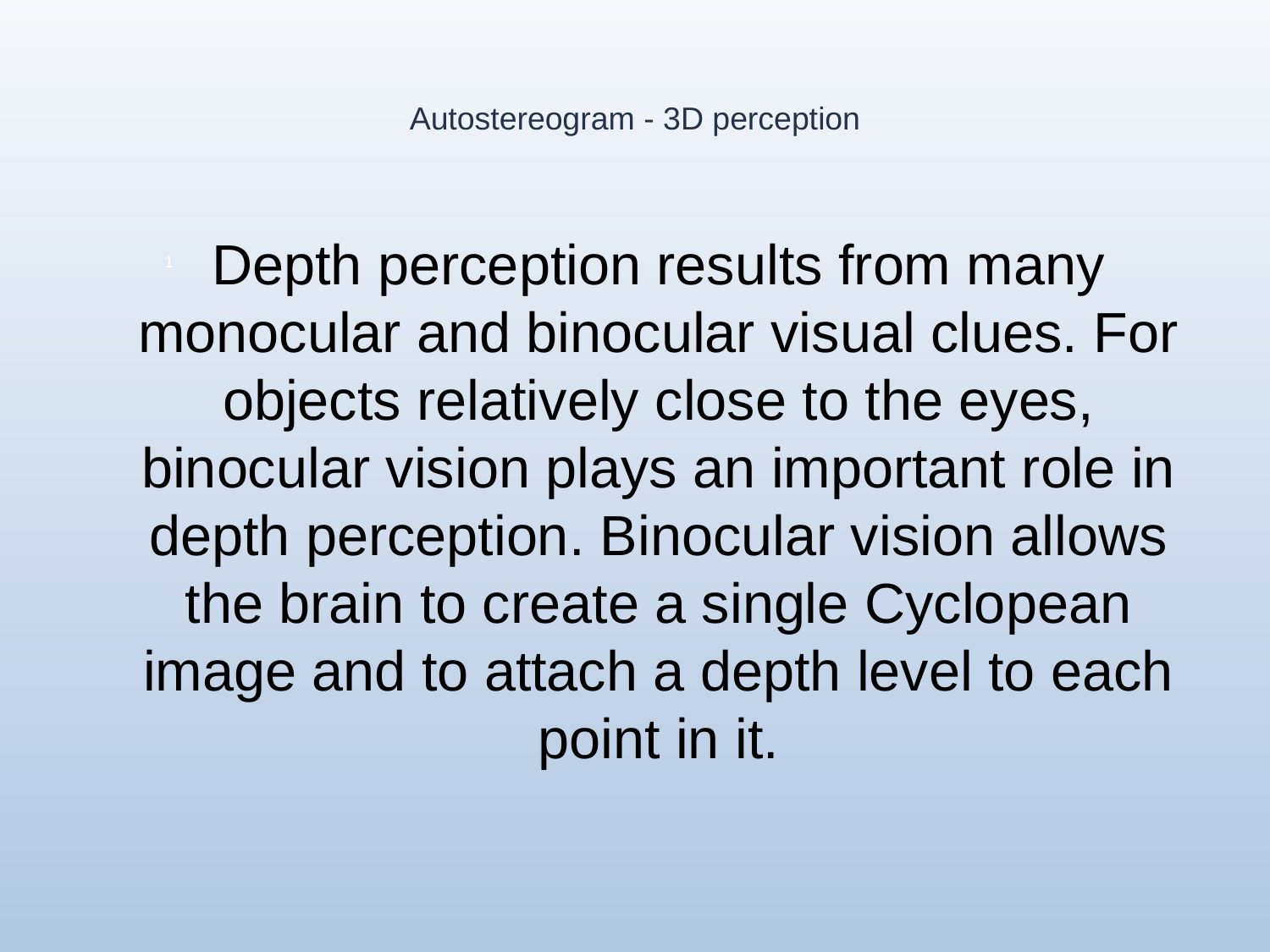

# Autostereogram - 3D perception
Depth perception results from many monocular and binocular visual clues. For objects relatively close to the eyes, binocular vision plays an important role in depth perception. Binocular vision allows the brain to create a single Cyclopean image and to attach a depth level to each point in it.